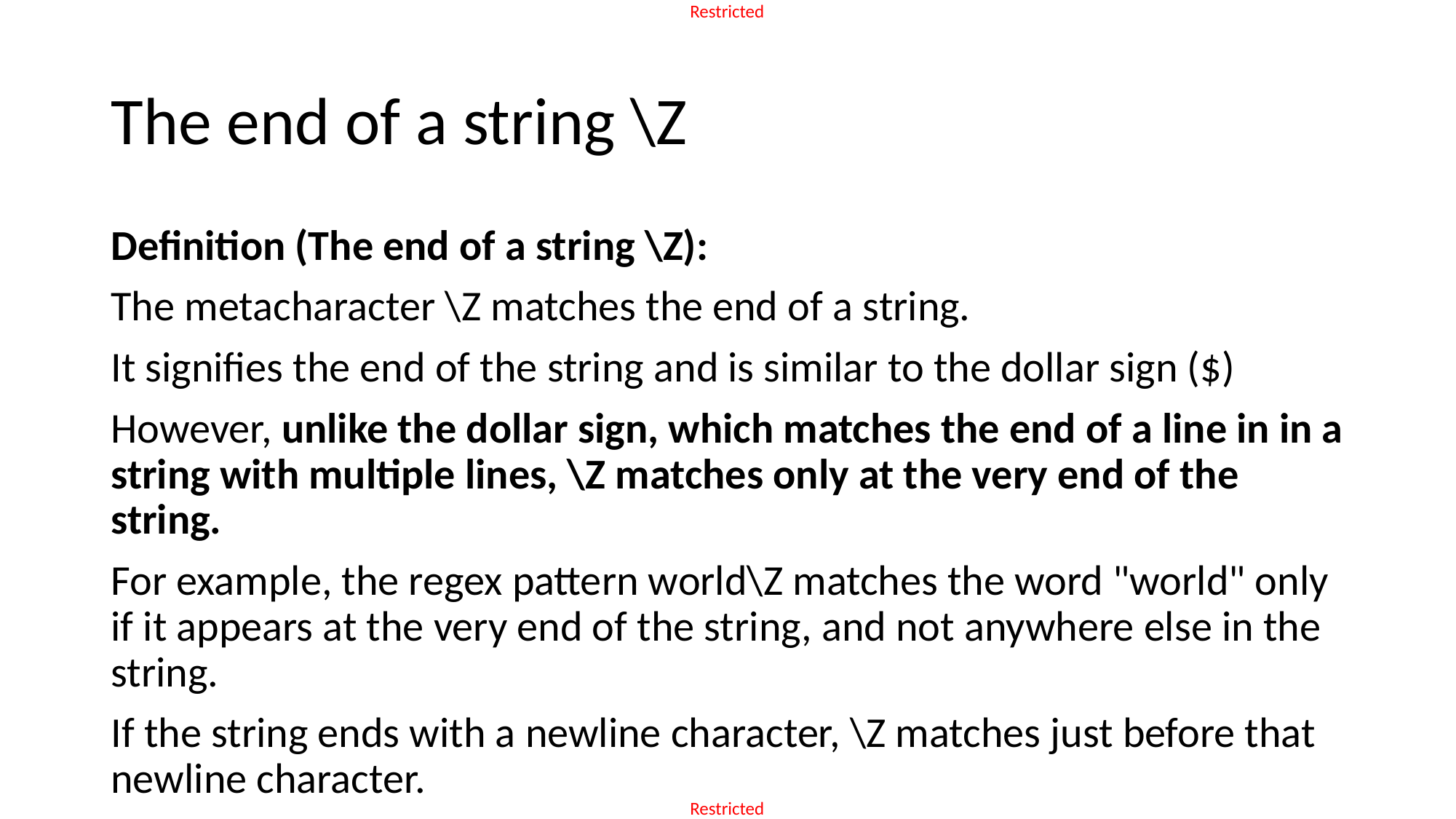

# The end of a string \Z
Definition (The end of a string \Z):
The metacharacter \Z matches the end of a string.
It signifies the end of the string and is similar to the dollar sign ($)
However, unlike the dollar sign, which matches the end of a line in in a string with multiple lines, \Z matches only at the very end of the string.
For example, the regex pattern world\Z matches the word "world" only if it appears at the very end of the string, and not anywhere else in the string.
If the string ends with a newline character, \Z matches just before that newline character.